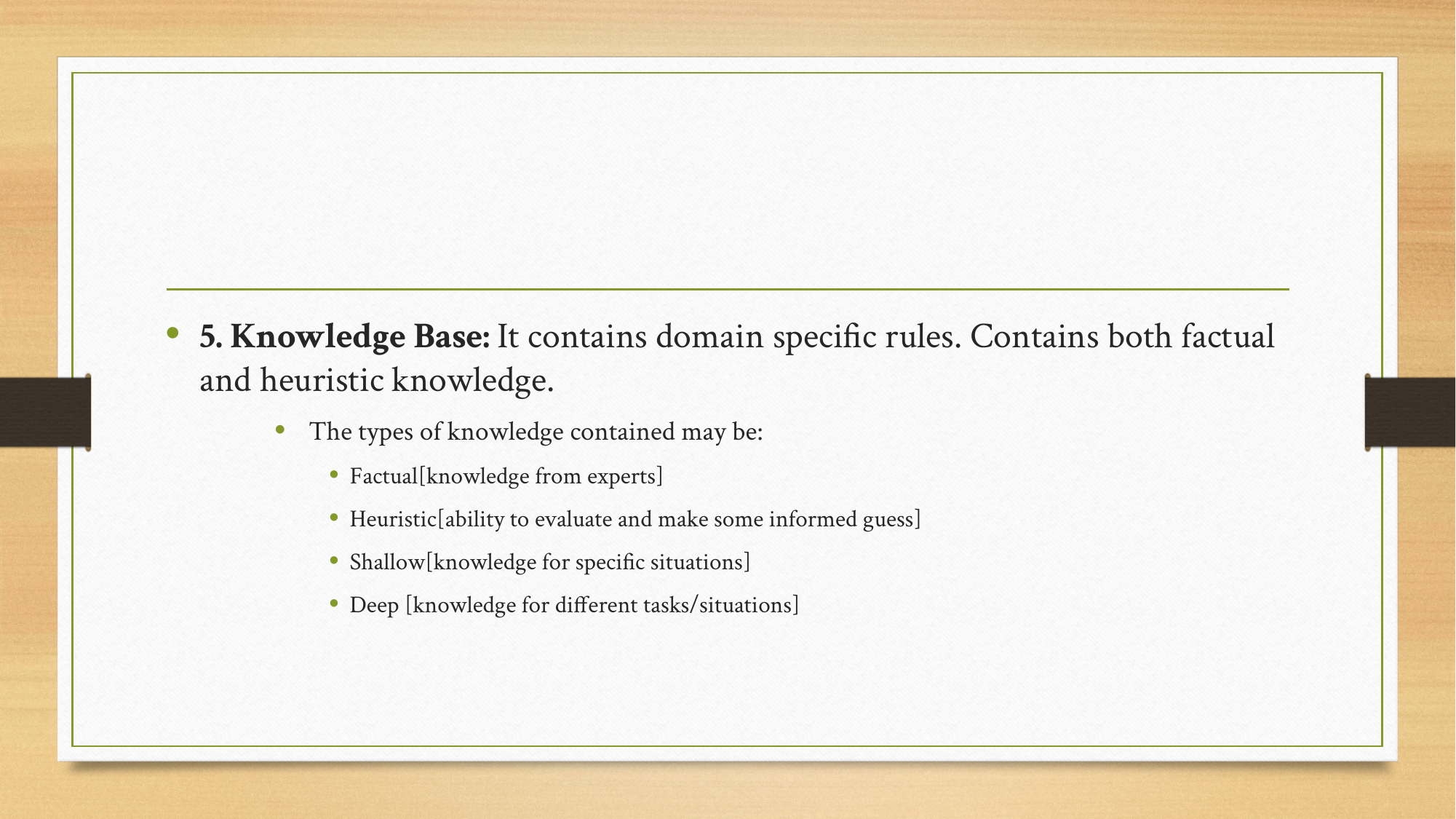

#
5. Knowledge Base: It contains domain specific rules. Contains both factual and heuristic knowledge.
The types of knowledge contained may be:
Factual[knowledge from experts]
Heuristic[ability to evaluate and make some informed guess]
Shallow[knowledge for specific situations]
Deep [knowledge for different tasks/situations]